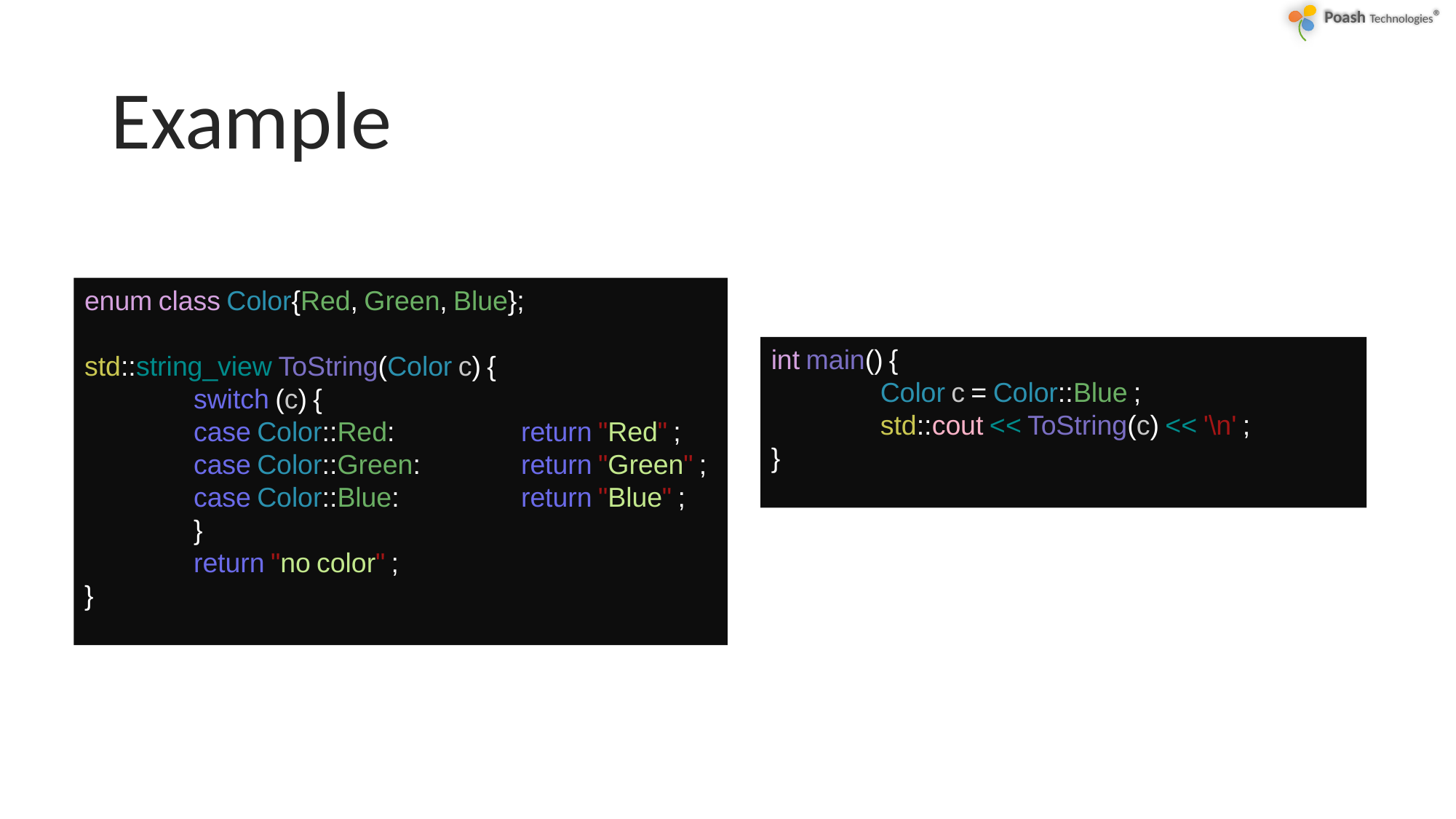

# Example
enum class Color{Red, Green, Blue};

std::string_view ToString(Color c) {
	switch (c) {
	case Color::Red:		return "Red" ;
	case Color::Green:	return "Green" ;
	case Color::Blue:		return "Blue" ;
	}
	return "no color" ;
}

int main() {
	Color c = Color::Blue ;
	std::cout << ToString(c) << '\n' ;
}